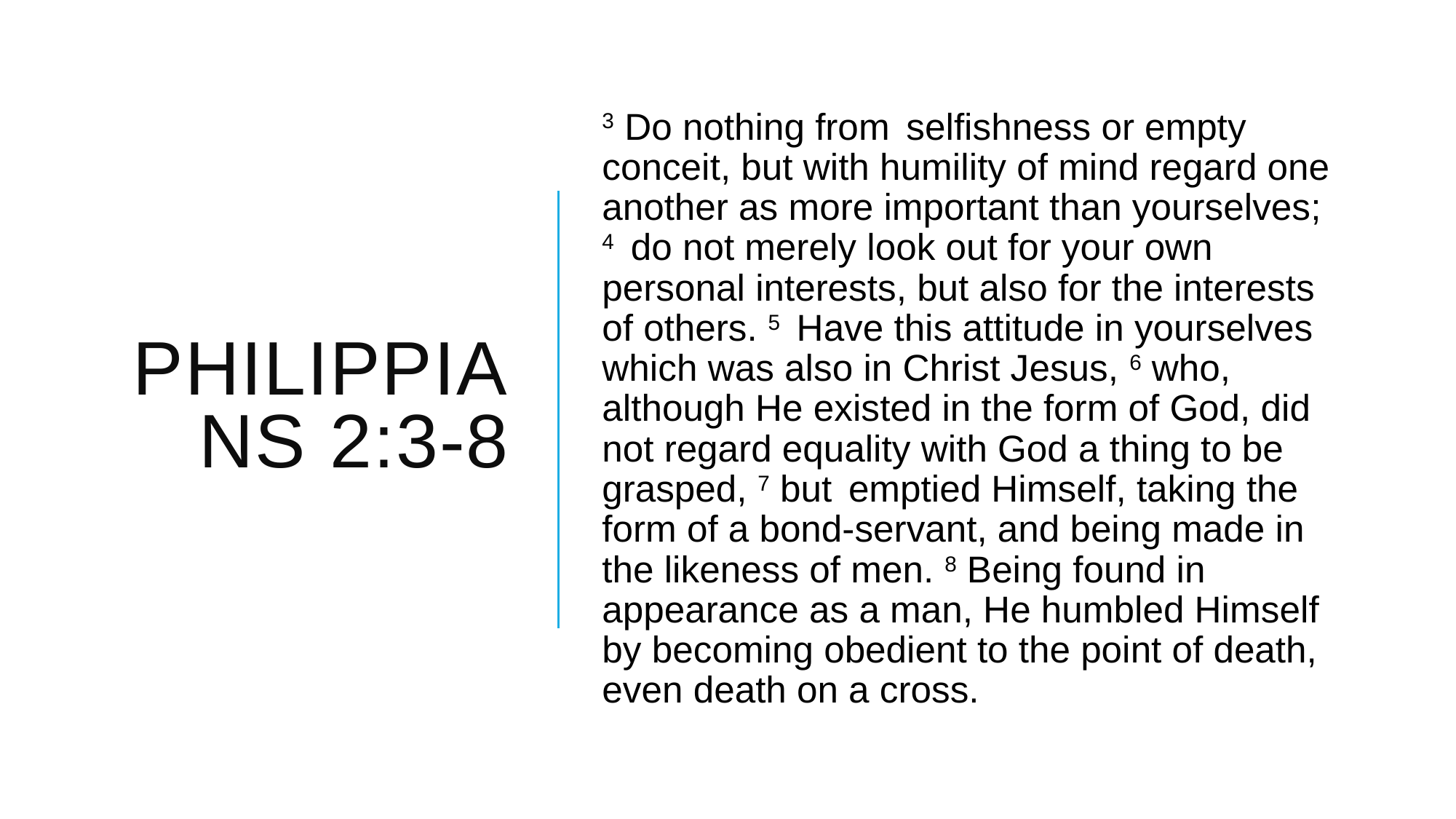

# Philippians 2:3-8
3 Do nothing from  selfishness or empty conceit, but with humility of mind regard one another as more important than yourselves; 4  do not merely look out for your own personal interests, but also for the interests of others. 5  Have this attitude in yourselves which was also in Christ Jesus, 6 who, although He existed in the form of God, did not regard equality with God a thing to be grasped, 7 but  emptied Himself, taking the form of a bond-servant, and being made in the likeness of men. 8 Being found in appearance as a man, He humbled Himself by becoming obedient to the point of death, even death on a cross.